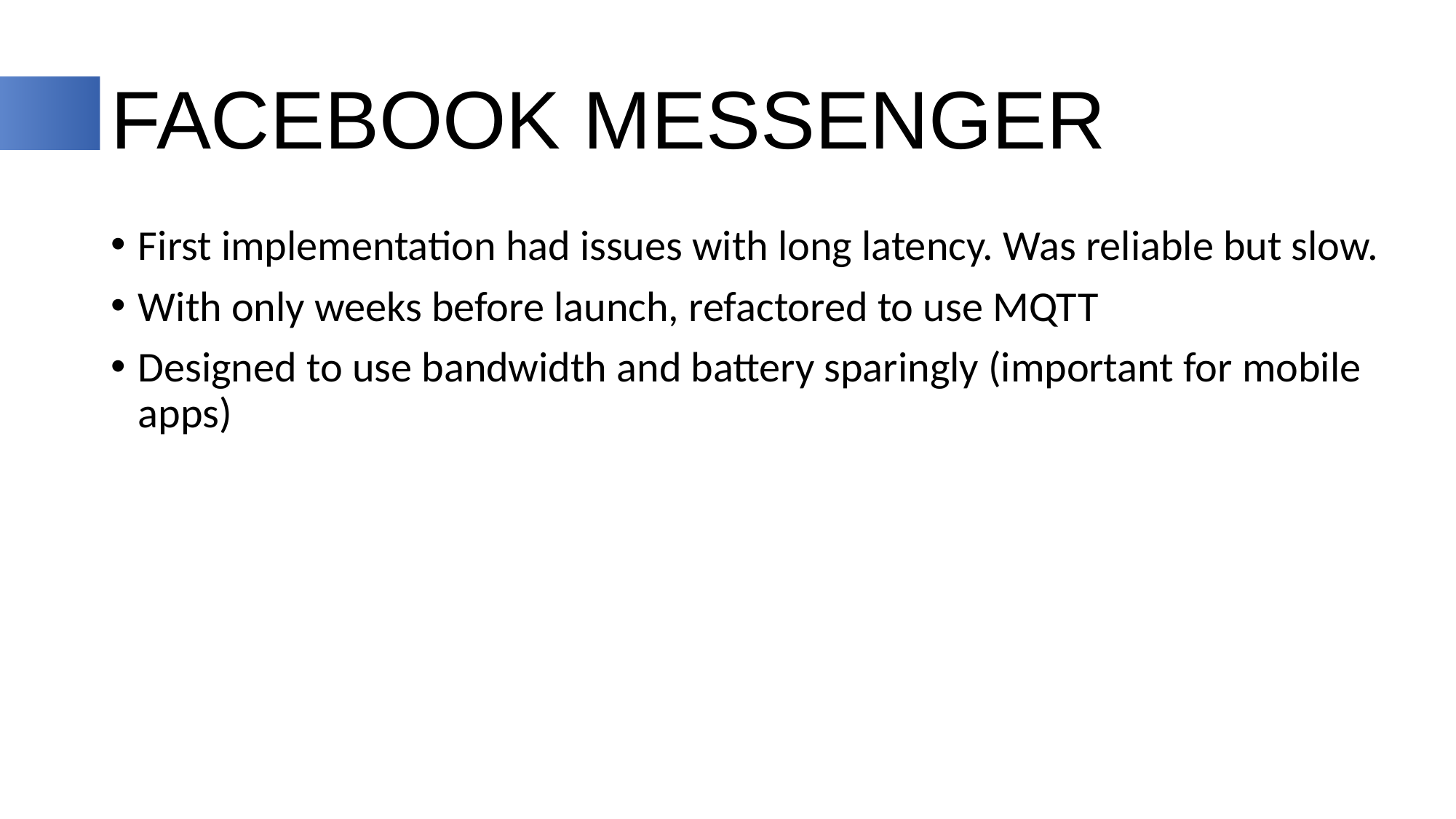

# Facebook Messenger
First implementation had issues with long latency. Was reliable but slow.
With only weeks before launch, refactored to use MQTT
Designed to use bandwidth and battery sparingly (important for mobile apps)